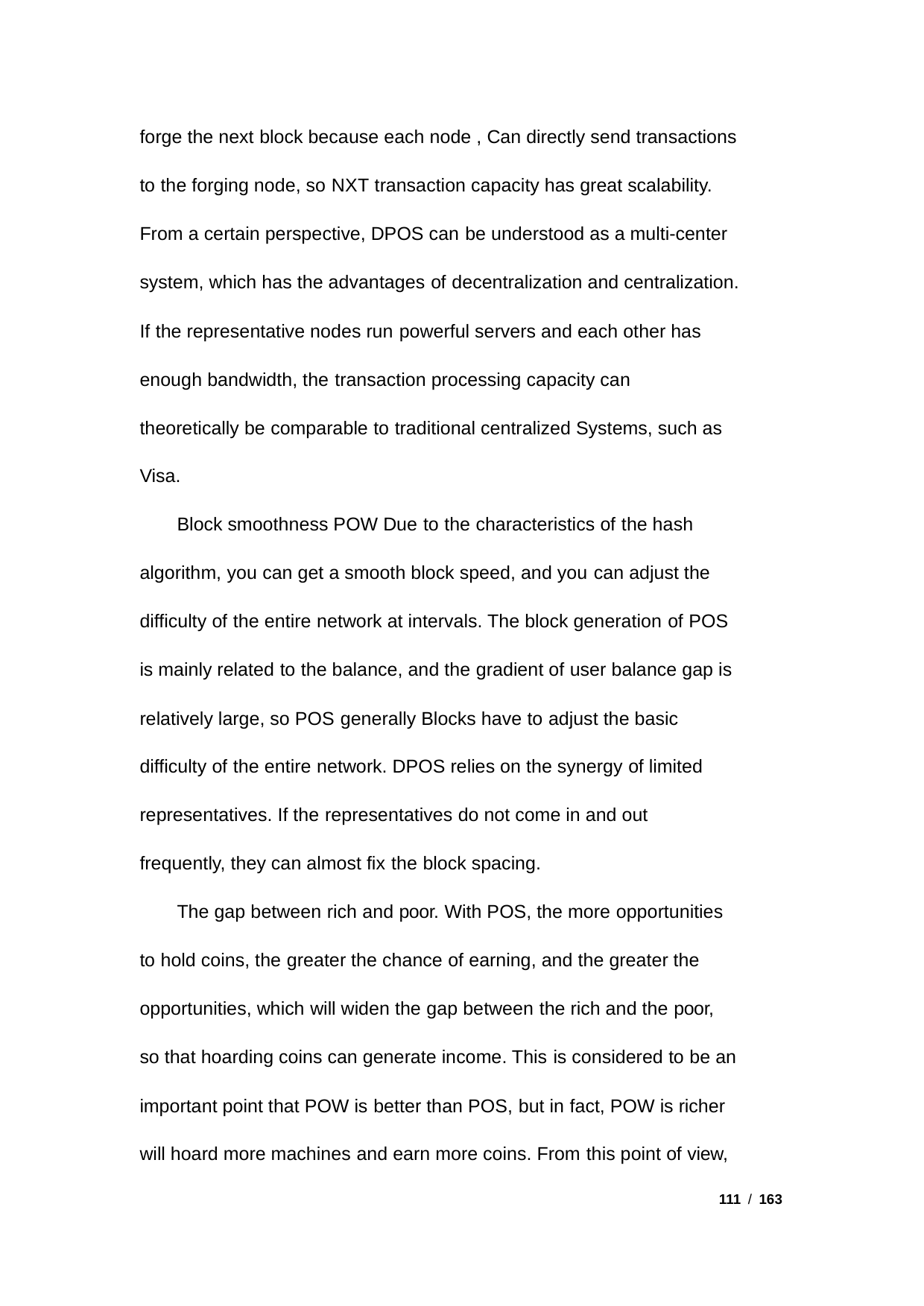

forge the next block because each node , Can directly send transactions
to the forging node, so NXT transaction capacity has great scalability.
From a certain perspective, DPOS can be understood as a multi-center
system, which has the advantages of decentralization and centralization.
If the representative nodes run powerful servers and each other has
enough bandwidth, the transaction processing capacity can
theoretically be comparable to traditional centralized Systems, such as
Visa.
Block smoothness POW Due to the characteristics of the hash
algorithm, you can get a smooth block speed, and you can adjust the
difficulty of the entire network at intervals. The block generation of POS
is mainly related to the balance, and the gradient of user balance gap is
relatively large, so POS generally Blocks have to adjust the basic
difficulty of the entire network. DPOS relies on the synergy of limited
representatives. If the representatives do not come in and out
frequently, they can almost fix the block spacing.
The gap between rich and poor. With POS, the more opportunities
to hold coins, the greater the chance of earning, and the greater the
opportunities, which will widen the gap between the rich and the poor,
so that hoarding coins can generate income. This is considered to be an
important point that POW is better than POS, but in fact, POW is richer
will hoard more machines and earn more coins. From this point of view,
111 / 163